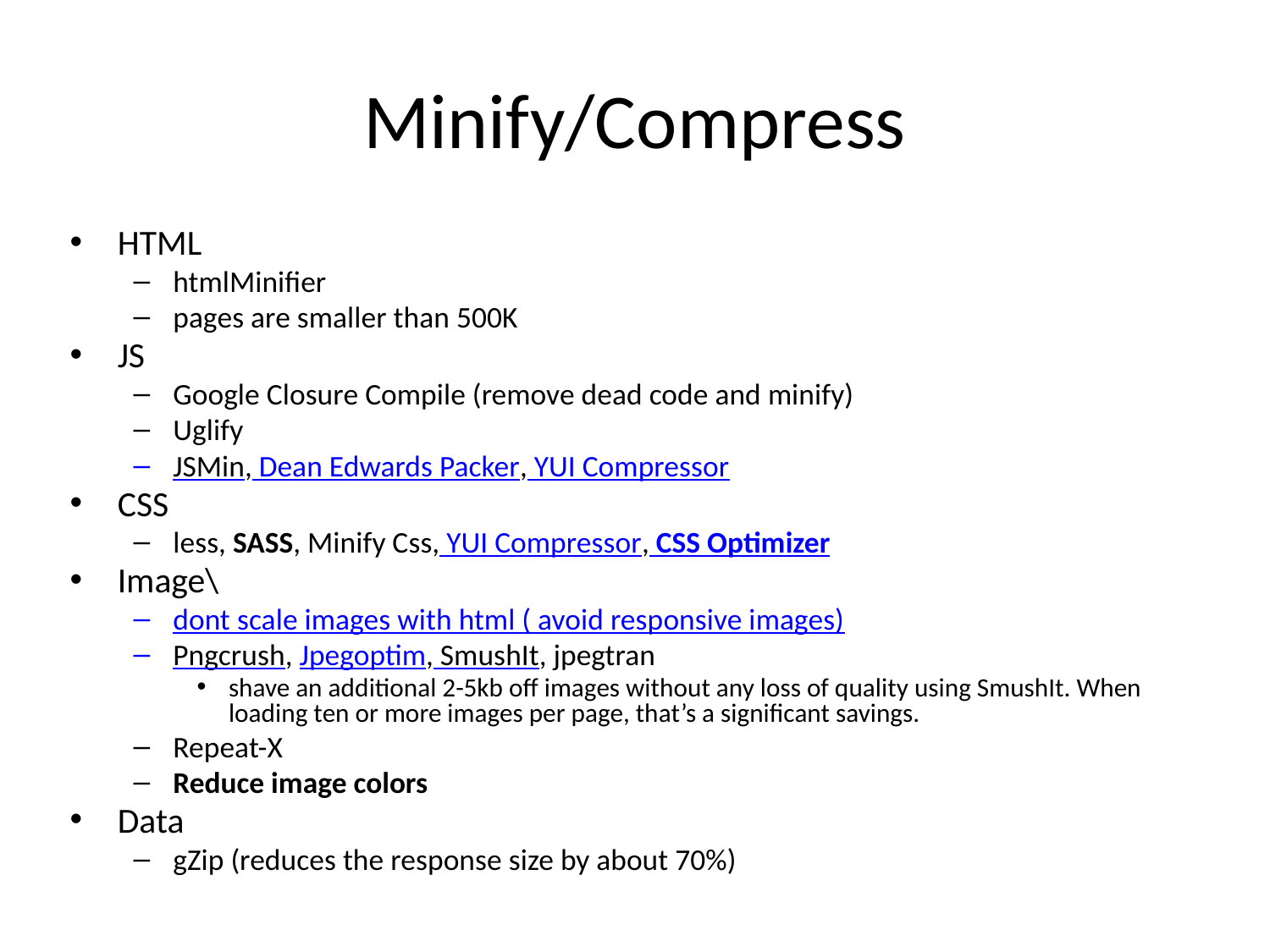

# Minify/Compress
HTML
htmlMinifier
pages are smaller than 500K
JS
Google Closure Compile (remove dead code and minify)
Uglify
JSMin, Dean Edwards Packer, YUI Compressor
CSS
less, SASS, Minify Css, YUI Compressor, CSS Optimizer
Image\
dont scale images with html ( avoid responsive images)
Pngcrush, Jpegoptim, SmushIt, jpegtran
shave an additional 2-5kb off images without any loss of quality using SmushIt. When loading ten or more images per page, that’s a significant savings.
Repeat-X
Reduce image colors
Data
gZip (reduces the response size by about 70%)